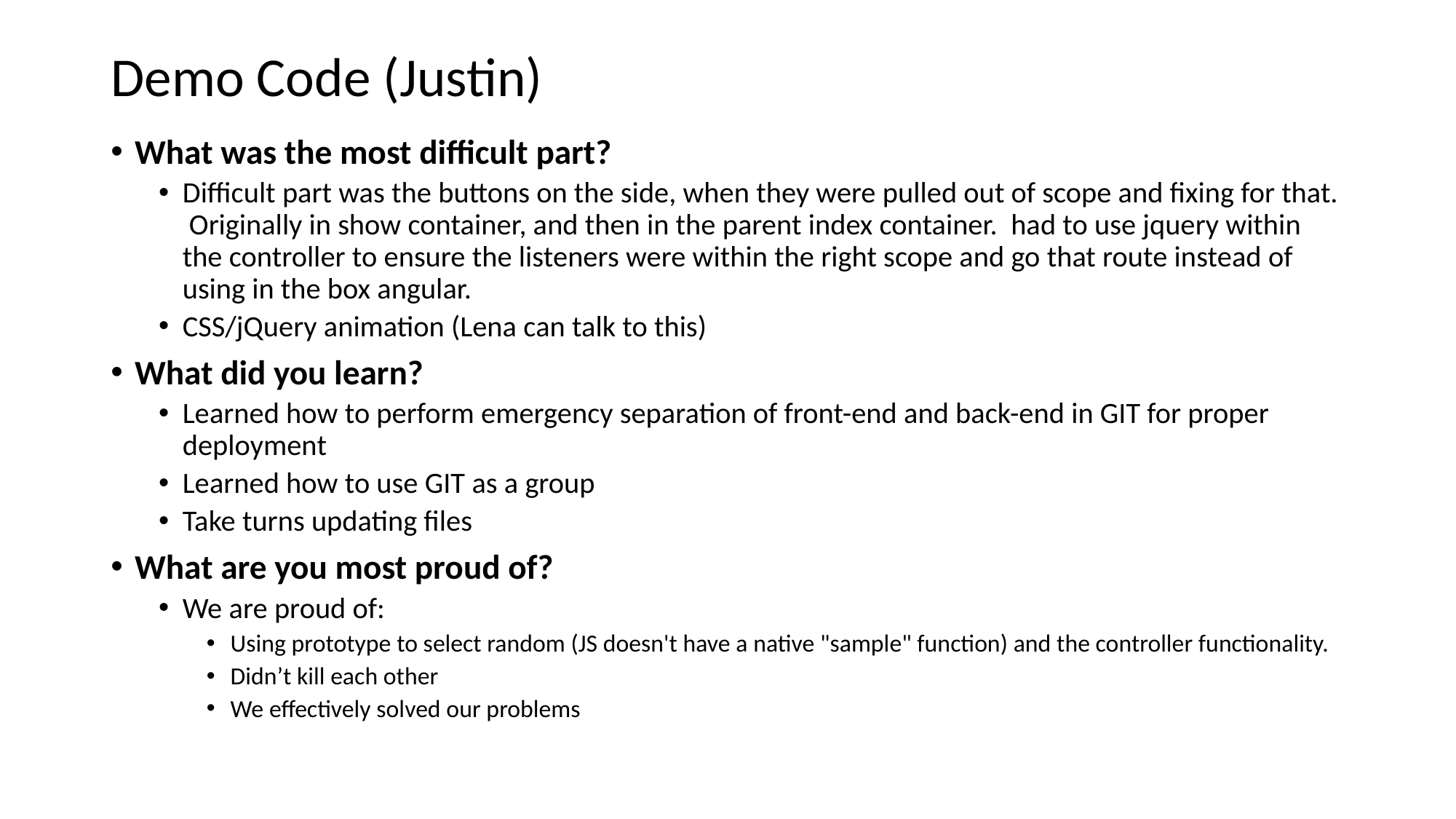

# Demo Code (Justin)
What was the most difficult part?
Difficult part was the buttons on the side, when they were pulled out of scope and fixing for that.  Originally in show container, and then in the parent index container.  had to use jquery within the controller to ensure the listeners were within the right scope and go that route instead of using in the box angular.
CSS/jQuery animation (Lena can talk to this)
What did you learn?
Learned how to perform emergency separation of front-end and back-end in GIT for proper deployment
Learned how to use GIT as a group
Take turns updating files
What are you most proud of?
We are proud of:
Using prototype to select random (JS doesn't have a native "sample" function) and the controller functionality.
Didn’t kill each other
We effectively solved our problems